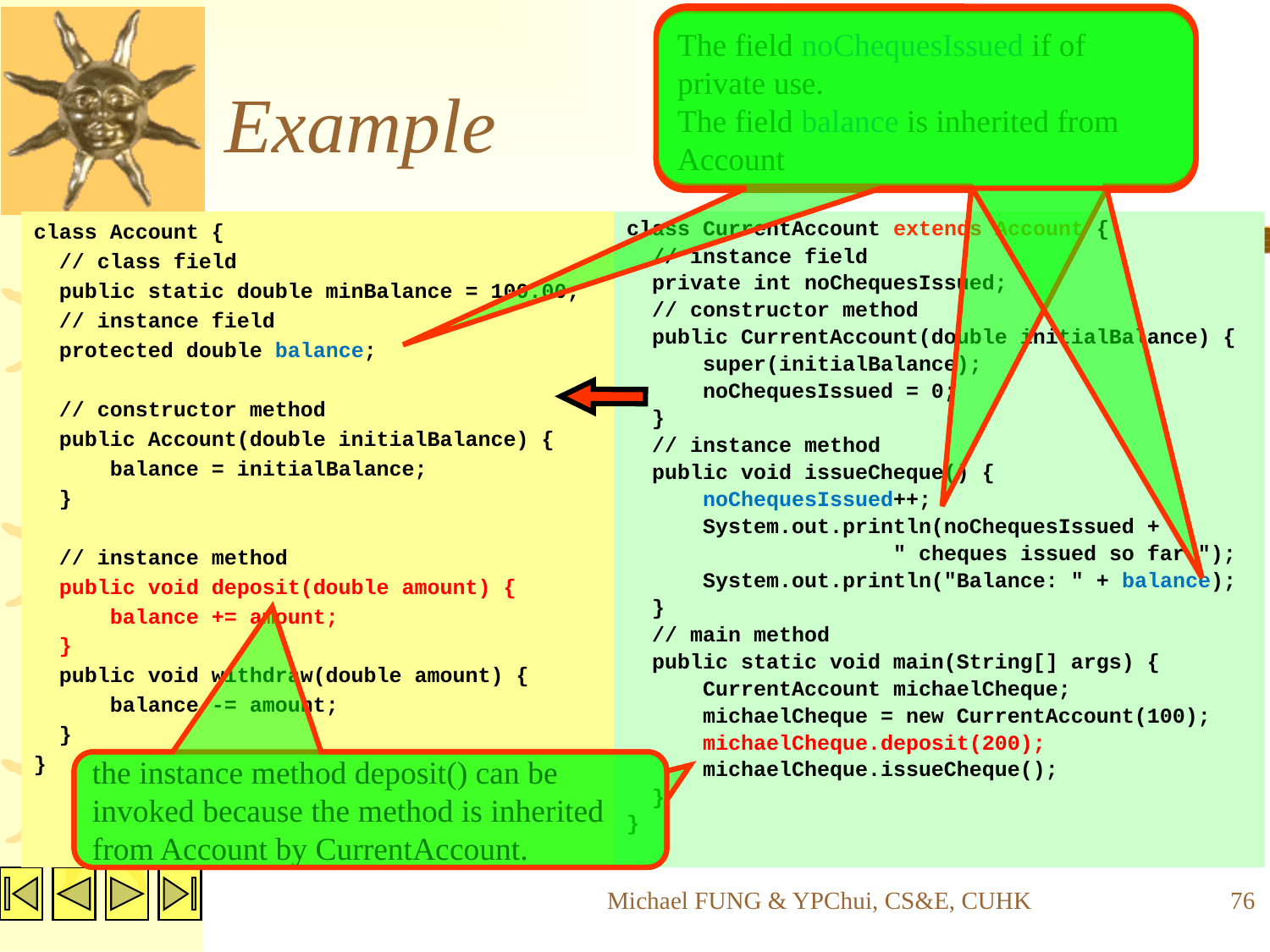

The field noChequesIssued if of private use.
The field balance is inherited from Account
# Example
class Account {
  // class field
  public static double minBalance = 100.00;
  // instance field
  protected double balance;

  // constructor method
  public Account(double initialBalance) {
      balance = initialBalance;
  }

  // instance method
  public void deposit(double amount) {
      balance += amount;
  }
  public void withdraw(double amount) {
      balance -= amount;
  }
}

class CurrentAccount extends Account {
  // instance field
  private int noChequesIssued;
  // constructor method
  public CurrentAccount(double initialBalance) {
      super(initialBalance);
      noChequesIssued = 0;
  }
  // instance method
  public void issueCheque() {
      noChequesIssued++;
      System.out.println(noChequesIssued +
                     " cheques issued so far.");
      System.out.println("Balance: " + balance);
  }
  // main method
  public static void main(String[] args) {
      CurrentAccount michaelCheque;
      michaelCheque = new CurrentAccount(100);
      michaelCheque.deposit(200);
      michaelCheque.issueCheque();
  }
}

the instance method deposit() can be invoked because the method is inherited from Account by CurrentAccount.
Michael FUNG & YPChui, CS&E, CUHK
76